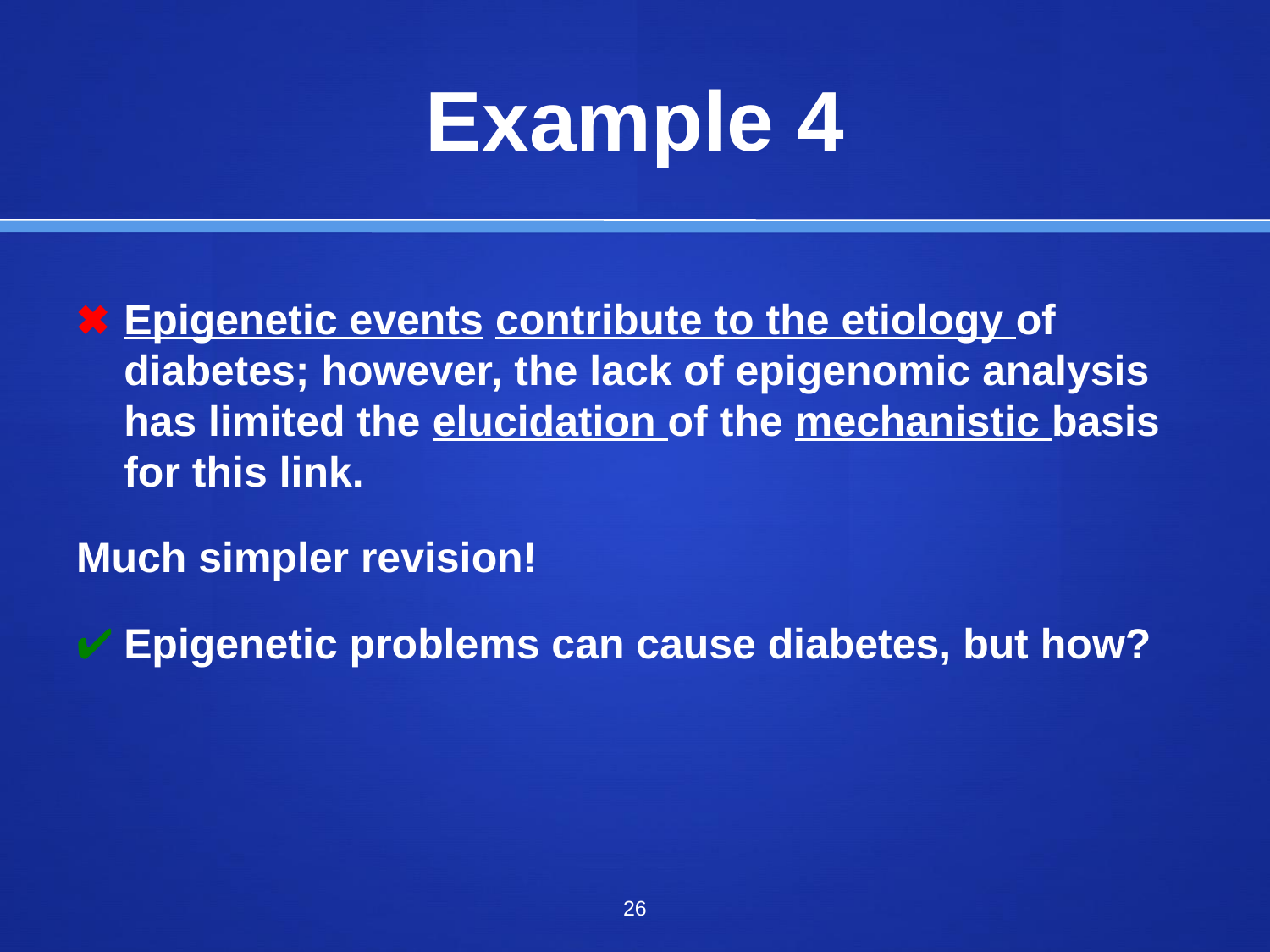

# Example 4
✖	Epigenetic events contribute to the etiology of diabetes; however, the lack of epigenomic analysis has limited the elucidation of the mechanistic basis for this link.
Much simpler revision!
✔	Epigenetic problems can cause diabetes, but how?

26